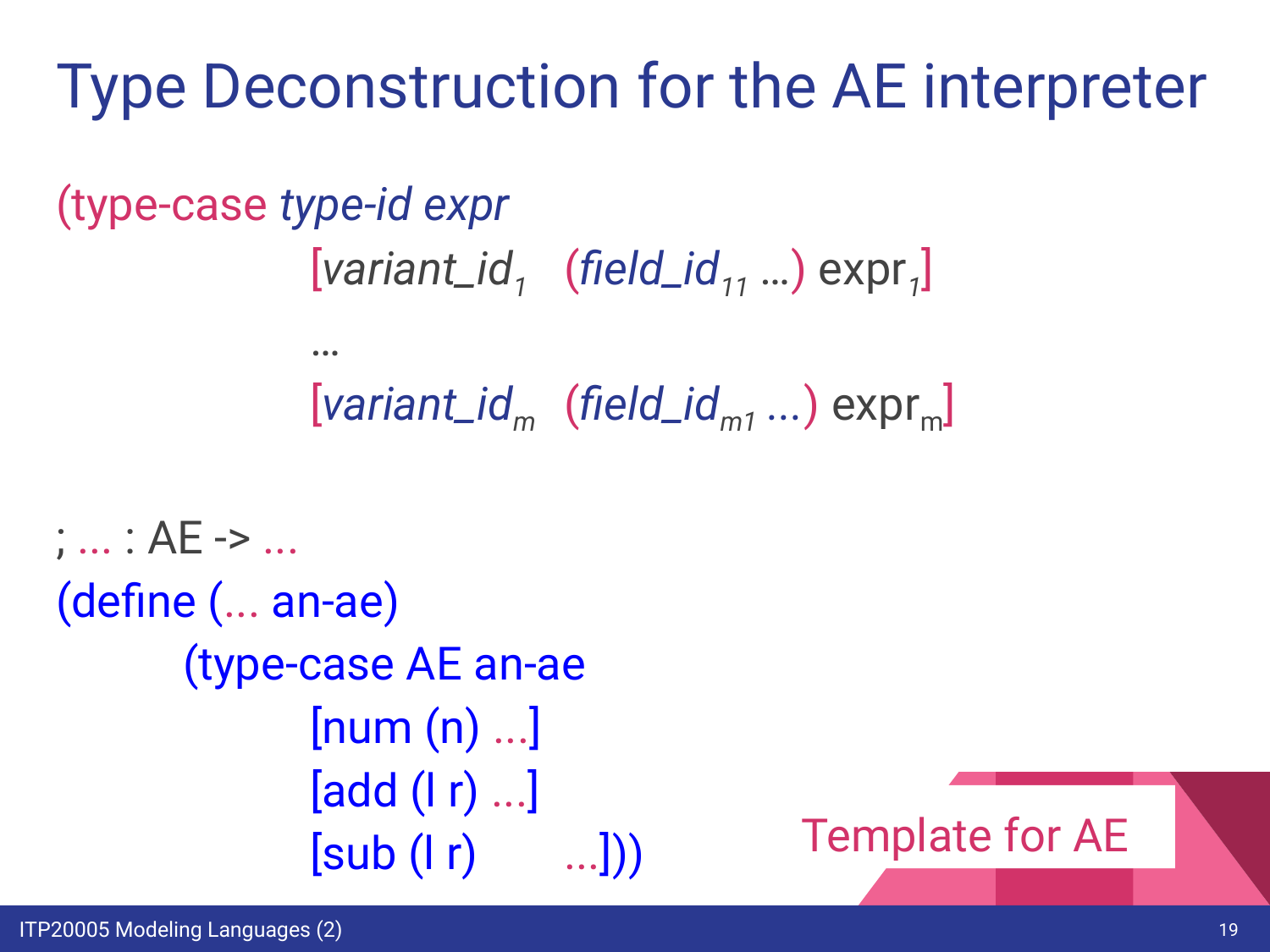

# Type Deconstruction for the AE interpreter
(type-case type-id expr
		[variant_id1 	(field_id11 …) expr1]
		…
		[variant_idm	(field_idm1 ...) exprm]
; ... : AE -> ...
(define (... an-ae)
	(type-case AE an-ae
		[num (n) ...]
		[add (l r) ...]
		[sub (l r)	...]))
Template for AE
19